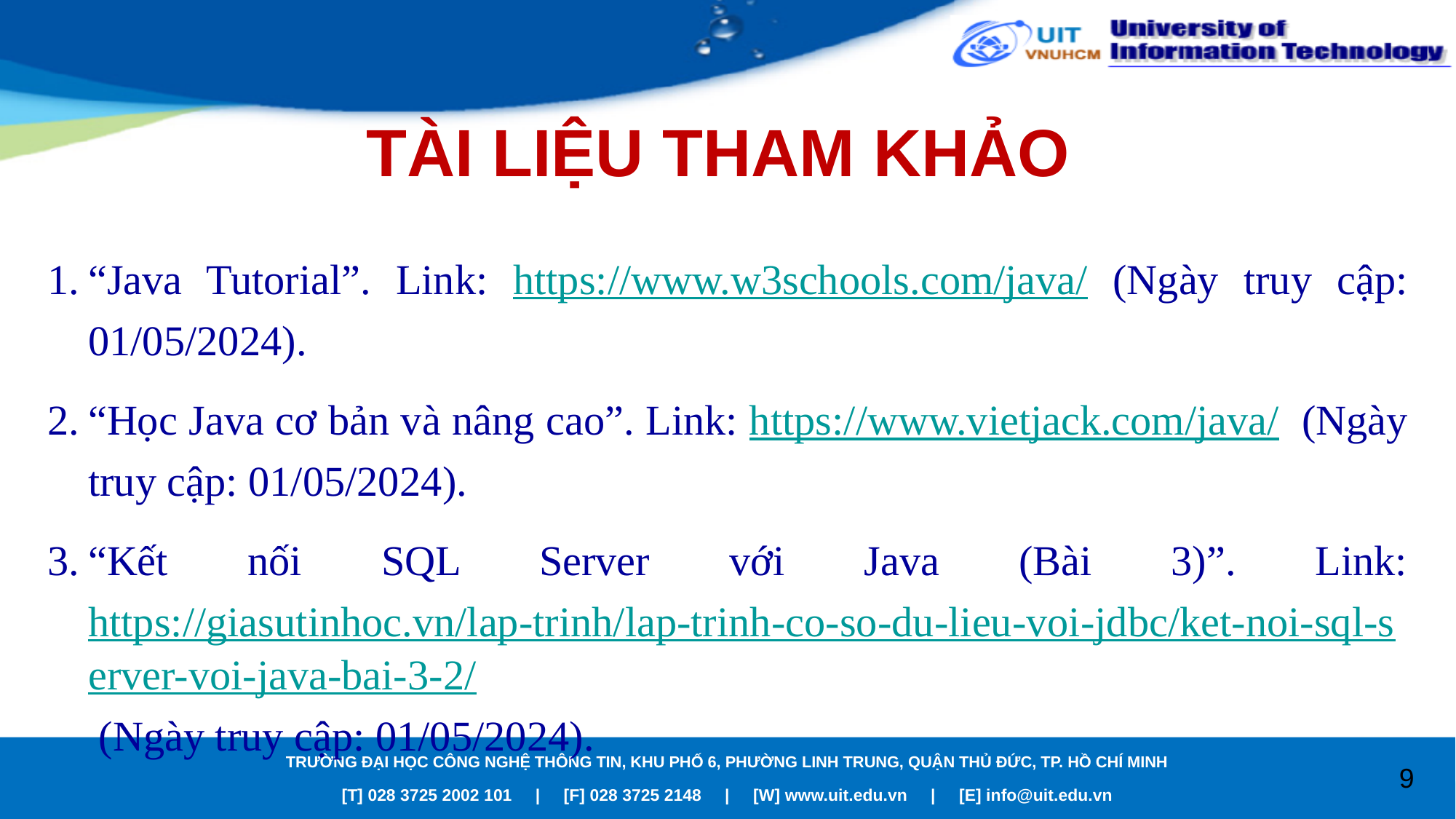

# TÀI LIỆU THAM KHẢO
“Java Tutorial”. Link: https://www.w3schools.com/java/ (Ngày truy cập: 01/05/2024).
“Học Java cơ bản và nâng cao”. Link: https://www.vietjack.com/java/  (Ngày truy cập: 01/05/2024).
“Kết nối SQL Server với Java (Bài 3)”. Link: https://giasutinhoc.vn/lap-trinh/lap-trinh-co-so-du-lieu-voi-jdbc/ket-noi-sql-server-voi-java-bai-3-2/ (Ngày truy cập: 01/05/2024).